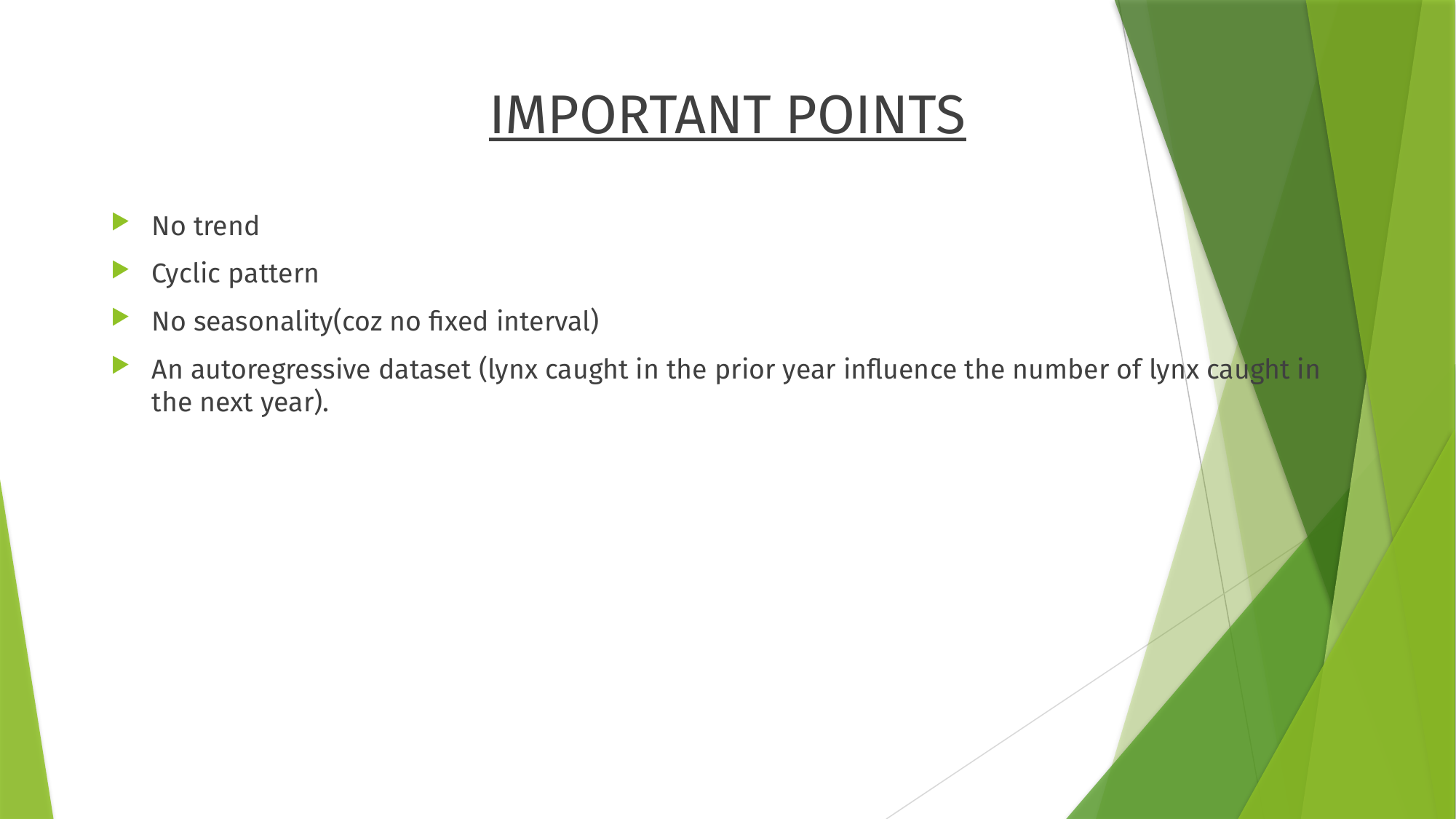

IMPORTANT POINTS

No trend
Cyclic pattern
No seasonality(coz no fixed interval)
An autoregressive dataset (lynx caught in the prior year influence the number of lynx caught in the next year).